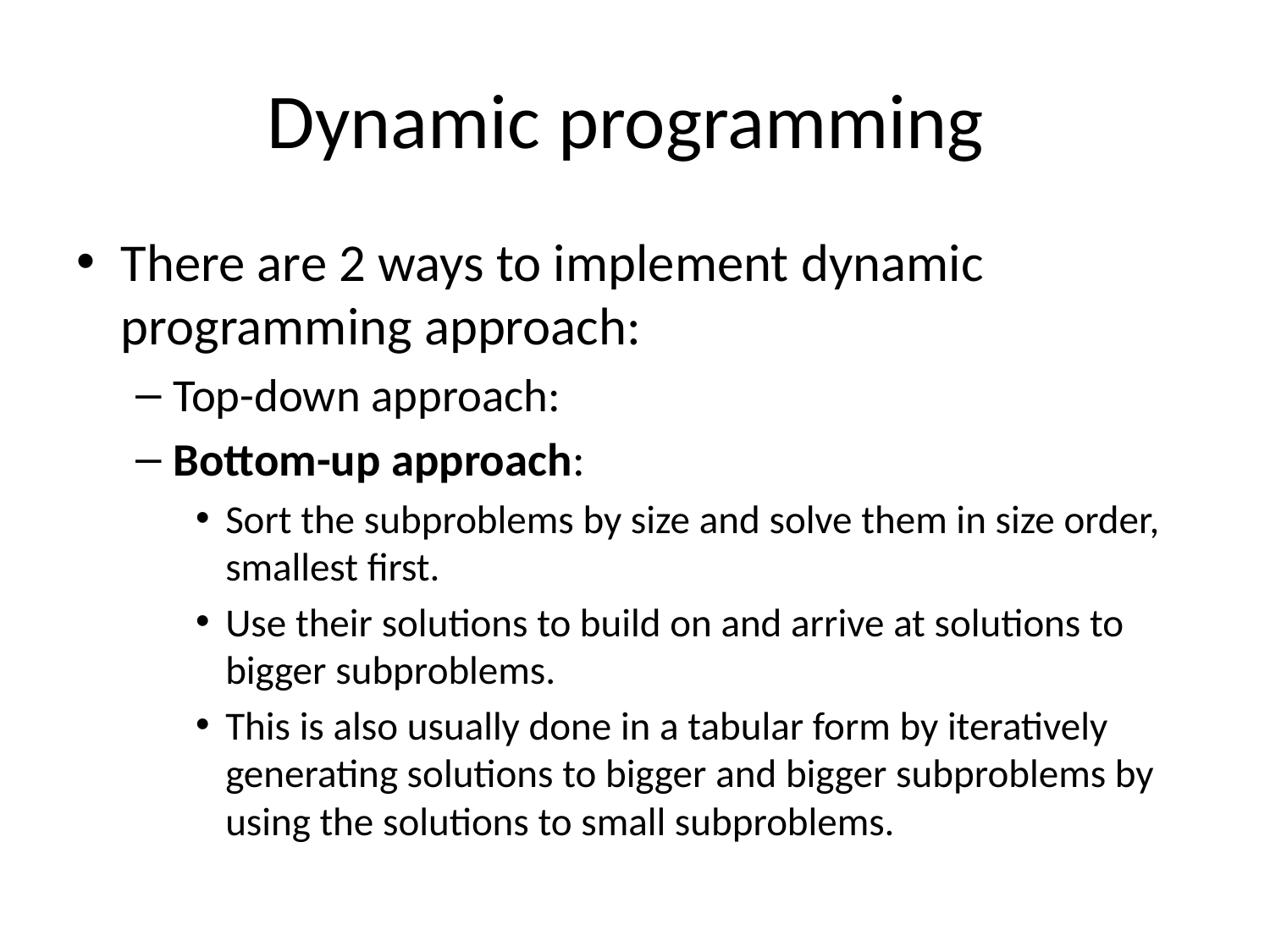

# Dynamic programming
There are 2 ways to implement dynamic programming approach:
Top-down approach:
Bottom-up approach:
Sort the subproblems by size and solve them in size order, smallest first.
Use their solutions to build on and arrive at solutions to bigger subproblems.
This is also usually done in a tabular form by iteratively generating solutions to bigger and bigger subproblems by using the solutions to small subproblems.